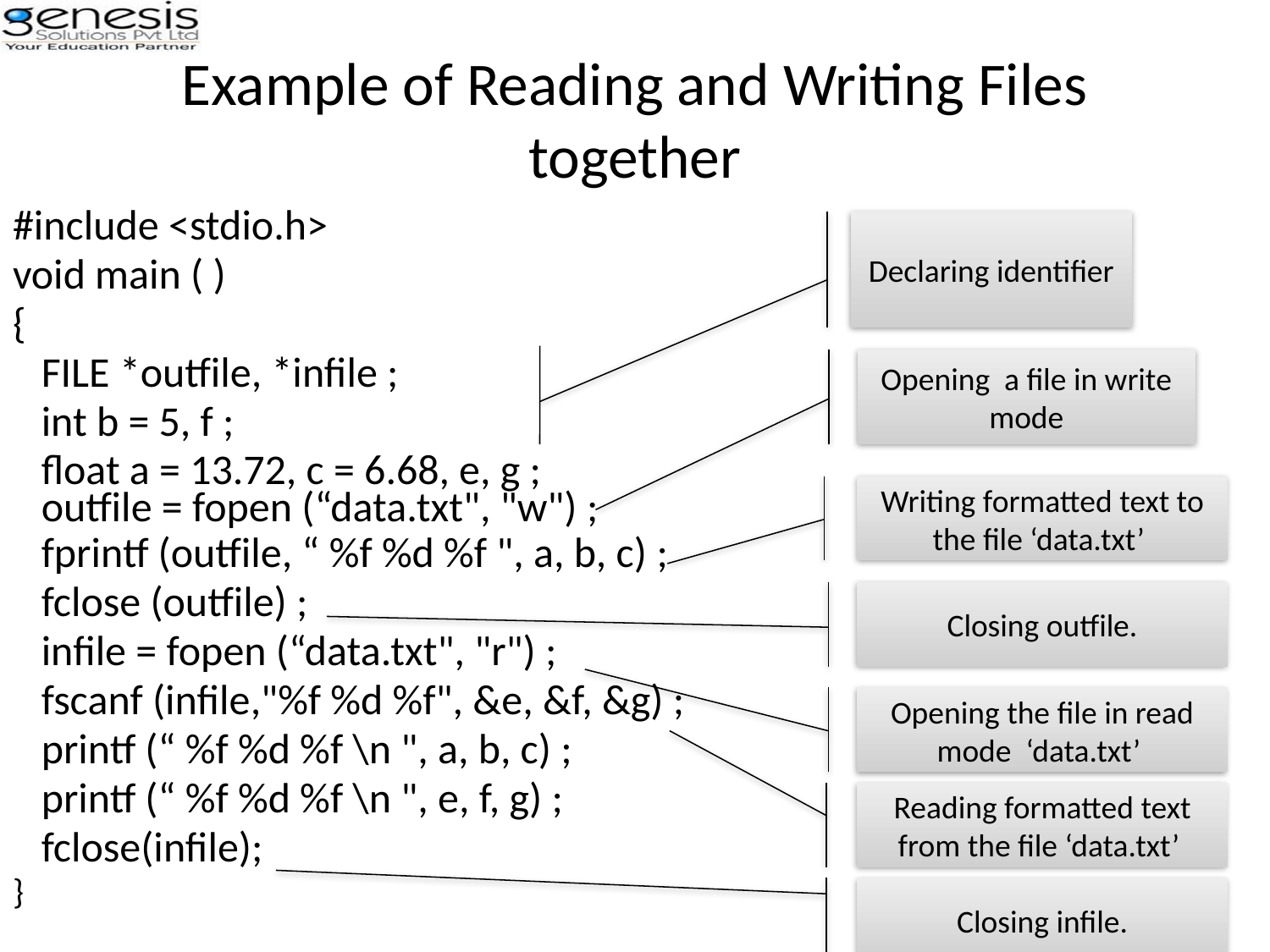

# Example of Reading and Writing Files together
#include <stdio.h>
void main ( )
{
   FILE *outfile, *infile ;
   int b = 5, f ;
   float a = 13.72, c = 6.68, e, g ;
   outfile = fopen (“data.txt", "w") ;
   fprintf (outfile, “ %f %d %f ", a, b, c) ;
   fclose (outfile) ;
   infile = fopen (“data.txt", "r") ;
   fscanf (infile,"%f %d %f", &e, &f, &g) ;
   printf (“ %f %d %f \n ", a, b, c) ;
   printf (“ %f %d %f \n ", e, f, g) ;
   fclose(infile);
}

Declaring identifier
Opening  a file in write mode
Writing formatted text to the file ‘data.txt’
Closing outfile.
Opening the file in read mode  ‘data.txt’
Reading formatted text from the file ‘data.txt’
Closing infile.
23